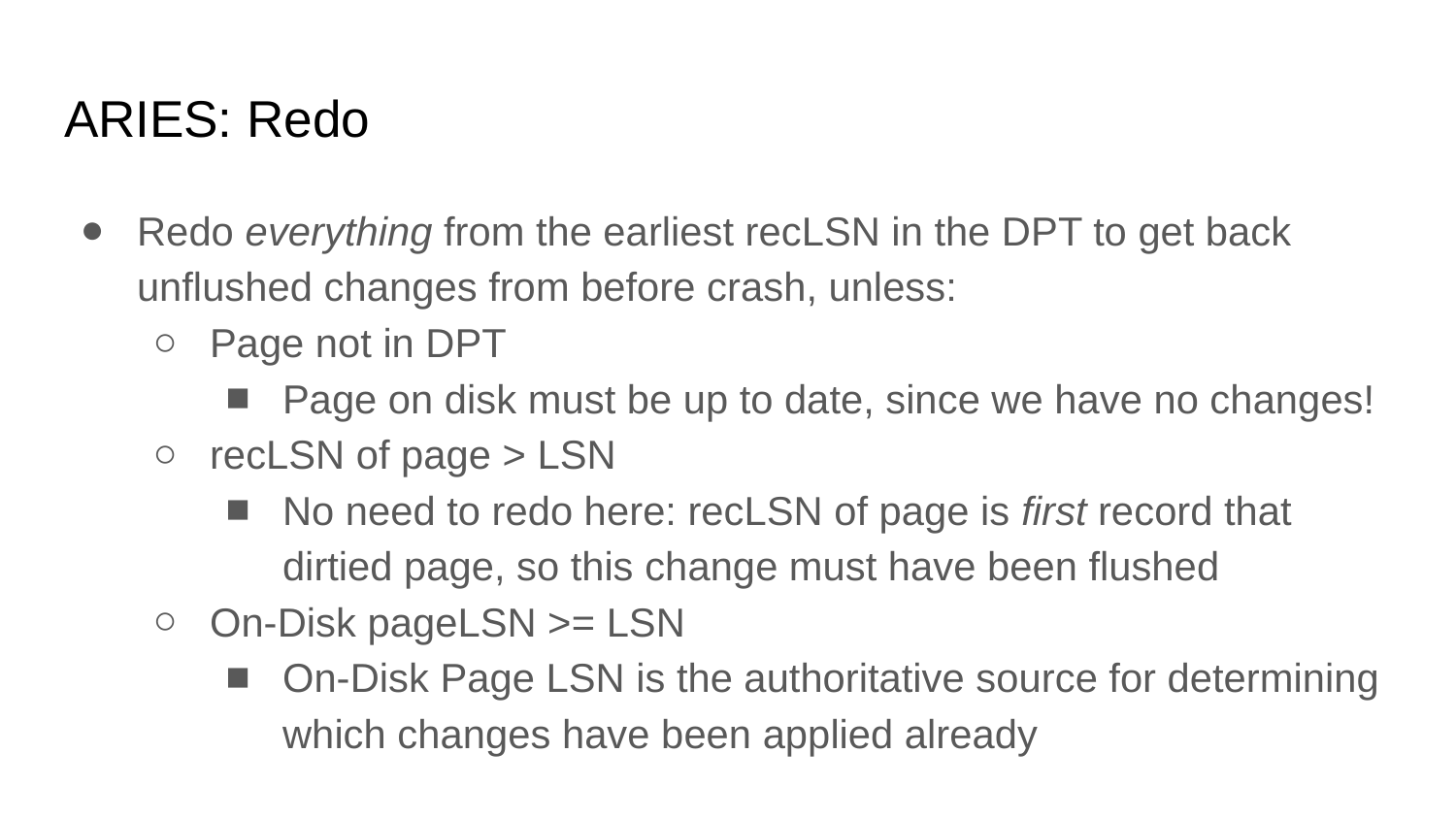

# ARIES: Redo
Redo everything from the earliest recLSN in the DPT to get back unflushed changes from before crash, unless:
Page not in DPT
Page on disk must be up to date, since we have no changes!
recLSN of page > LSN
No need to redo here: recLSN of page is first record that dirtied page, so this change must have been flushed
On-Disk pageLSN >= LSN
On-Disk Page LSN is the authoritative source for determining which changes have been applied already